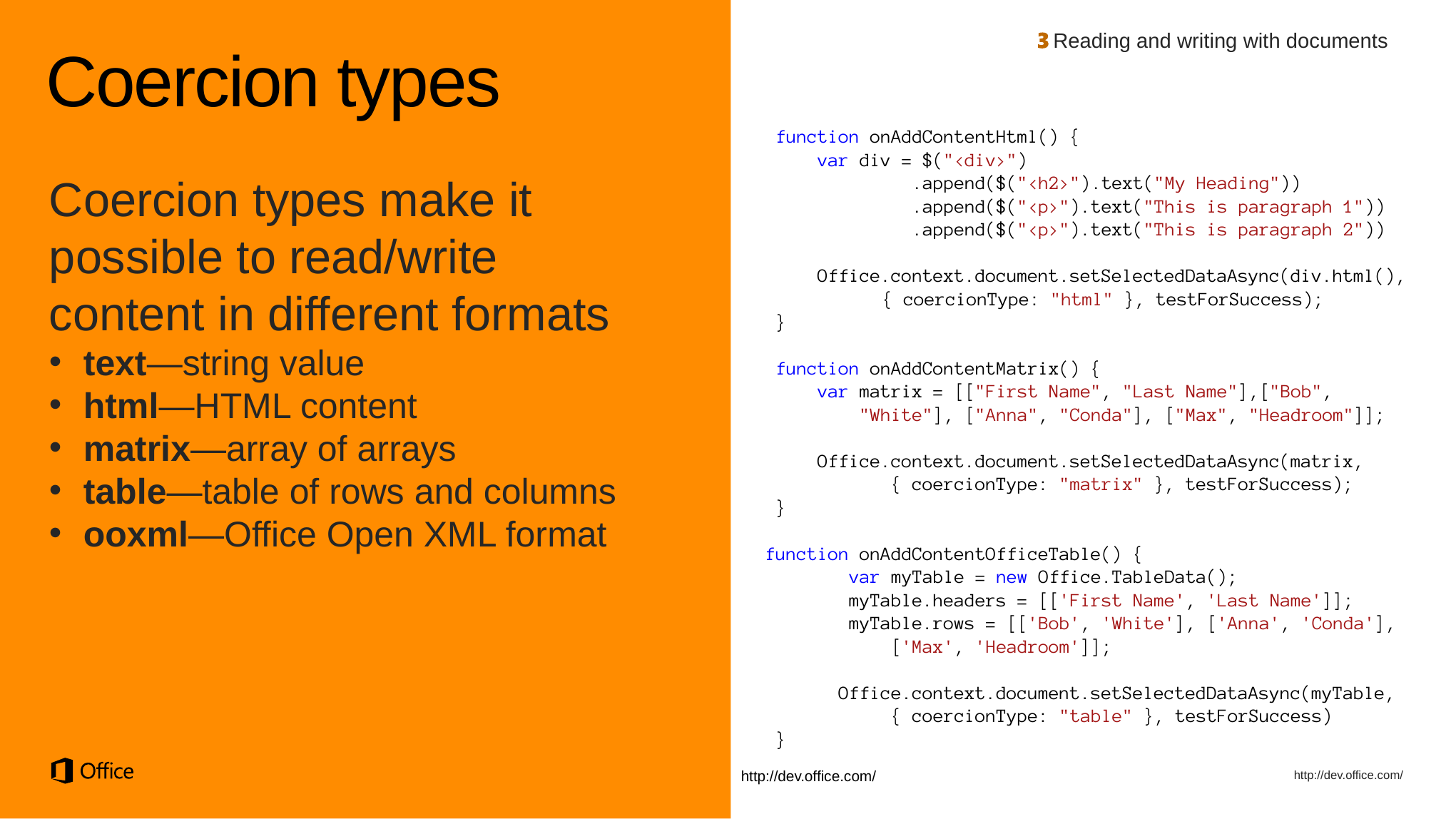

Reading and writing with documents

Coercion types
 function onAddContentHtml() {
     var div = $("<div>")
              .append($("<h2>").text("My Heading"))
              .append($("<p>").text("This is paragraph 1"))
              .append($("<p>").text("This is paragraph 2"))

     Office.context.document.setSelectedDataAsync(div.html(),   	 { coercionType: "html" }, testForSuccess);
 }

 function onAddContentMatrix() {
     var matrix = [["First Name", "Last Name"],["Bob",
         "White"], ["Anna", "Conda"], ["Max", "Headroom"]];

     Office.context.document.setSelectedDataAsync(matrix,
            { coercionType: "matrix" }, testForSuccess);
 }

function onAddContentOfficeTable() {
        var myTable = new Office.TableData();
        myTable.headers = [['First Name', 'Last Name']];
        myTable.rows = [['Bob', 'White'], ['Anna', 'Conda'],
            ['Max', 'Headroom']];

       Office.context.document.setSelectedDataAsync(myTable,
            { coercionType: "table" }, testForSuccess)
 }
Coercion types make it possible to read/write
content in different formats
text—string value
html—HTML content
matrix—array of arrays
table—table of rows and columns
ooxml—Office Open XML format

http://dev.office.com/